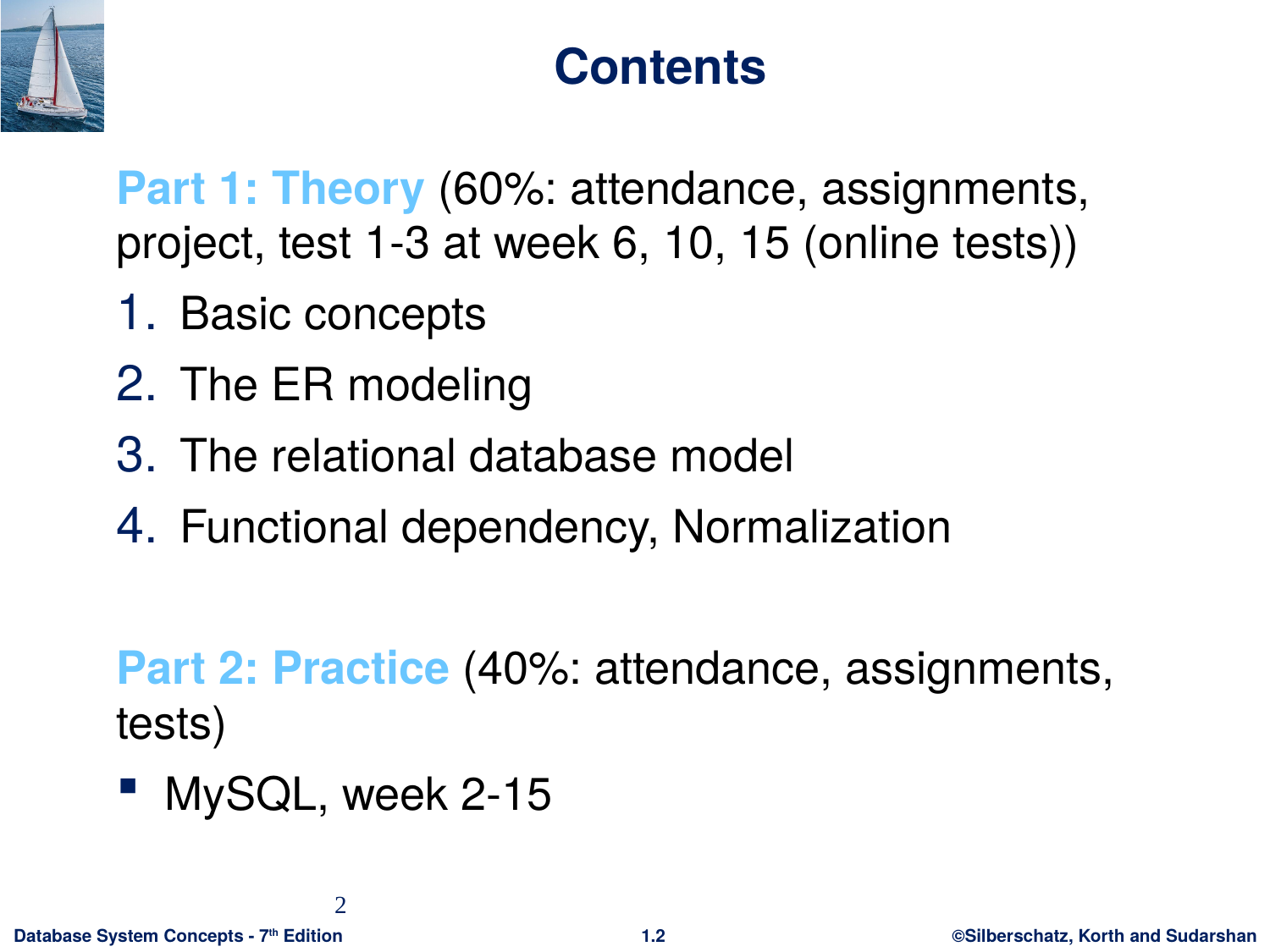

# Contents
Part 1: Theory (60%: attendance, assignments, project, test 1-3 at week 6, 10, 15 (online tests))
Basic concepts
The ER modeling
The relational database model
Functional dependency, Normalization

Part 2: Practice (40%: attendance, assignments, tests)
MySQL, week 2-15
2